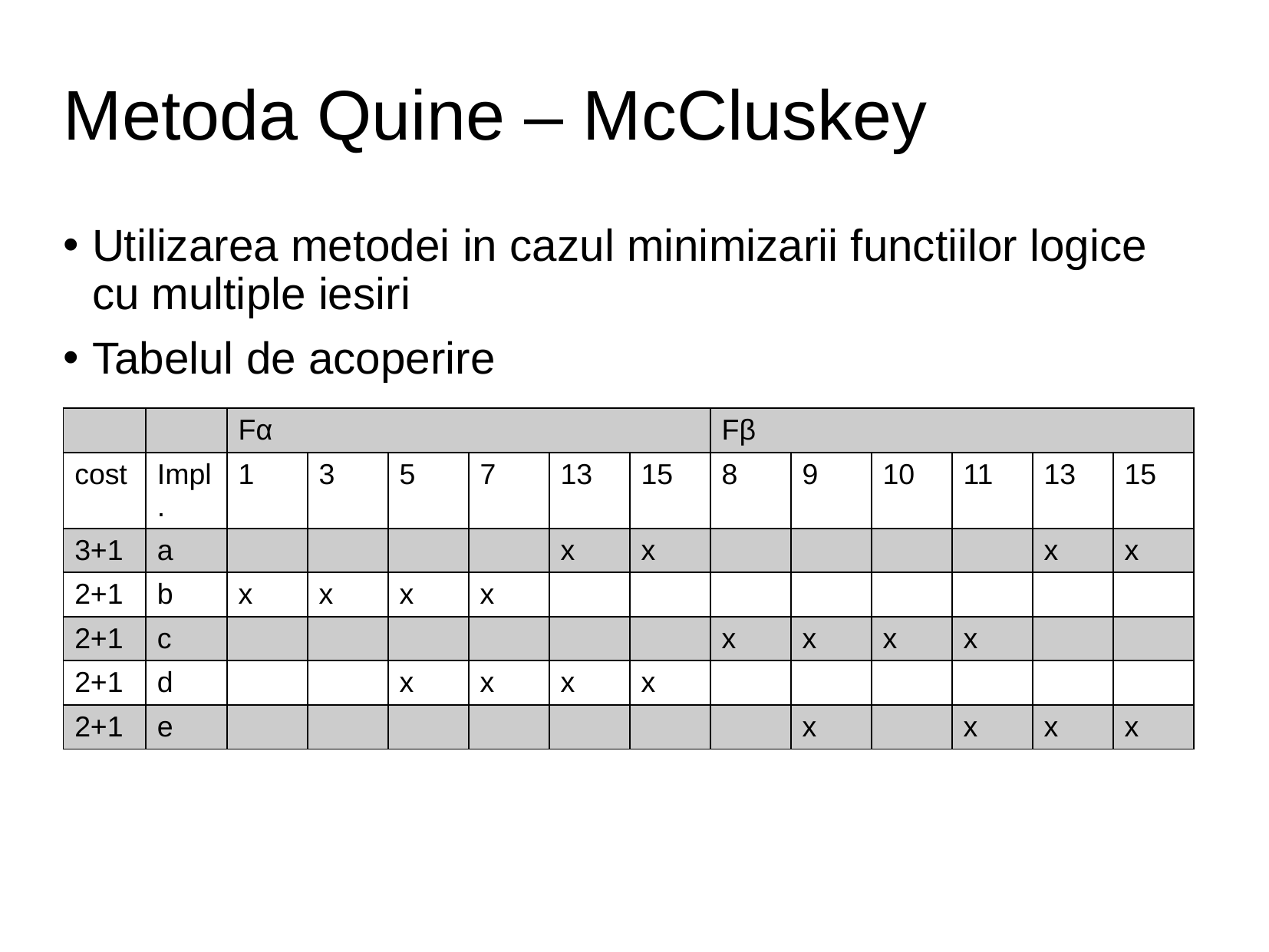

# Metoda Quine – McCluskey
Utilizarea metodei in cazul minimizarii functiilor logice cu multiple iesiri
Tabelul de acoperire
|  |  | Fα |  |  |  |  |  | Fβ |  |  |  |  |  |
| --- | --- | --- | --- | --- | --- | --- | --- | --- | --- | --- | --- | --- | --- |
| cost | Impl. | 1 | 3 | 5 | 7 | 13 | 15 | 8 | 9 | 10 | 11 | 13 | 15 |
| 3+1 | a |  |  |  |  | x | x |  |  |  |  | x | x |
| 2+1 | b | x | x | x | x |  |  |  |  |  |  |  |  |
| 2+1 | c |  |  |  |  |  |  | x | x | x | x |  |  |
| 2+1 | d |  |  | x | x | x | x |  |  |  |  |  |  |
| 2+1 | e |  |  |  |  |  |  |  | x |  | x | x | x |